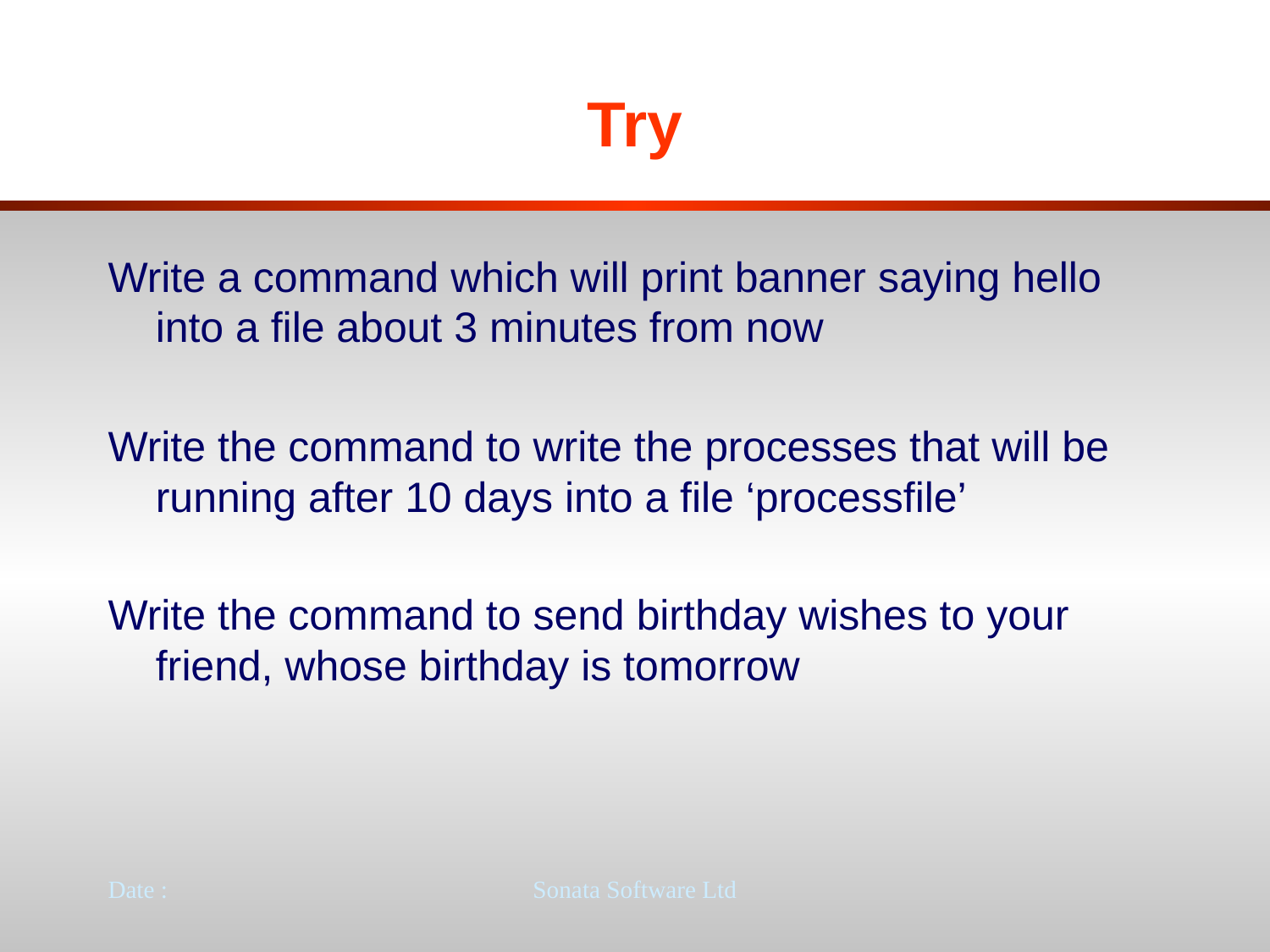

# Try
Write a command which will print banner saying hello into a file about 3 minutes from now

Write the command to write the processes that will be running after 10 days into a file ‘processfile’

Write the command to send birthday wishes to your friend, whose birthday is tomorrow
Date :
Sonata Software Ltd